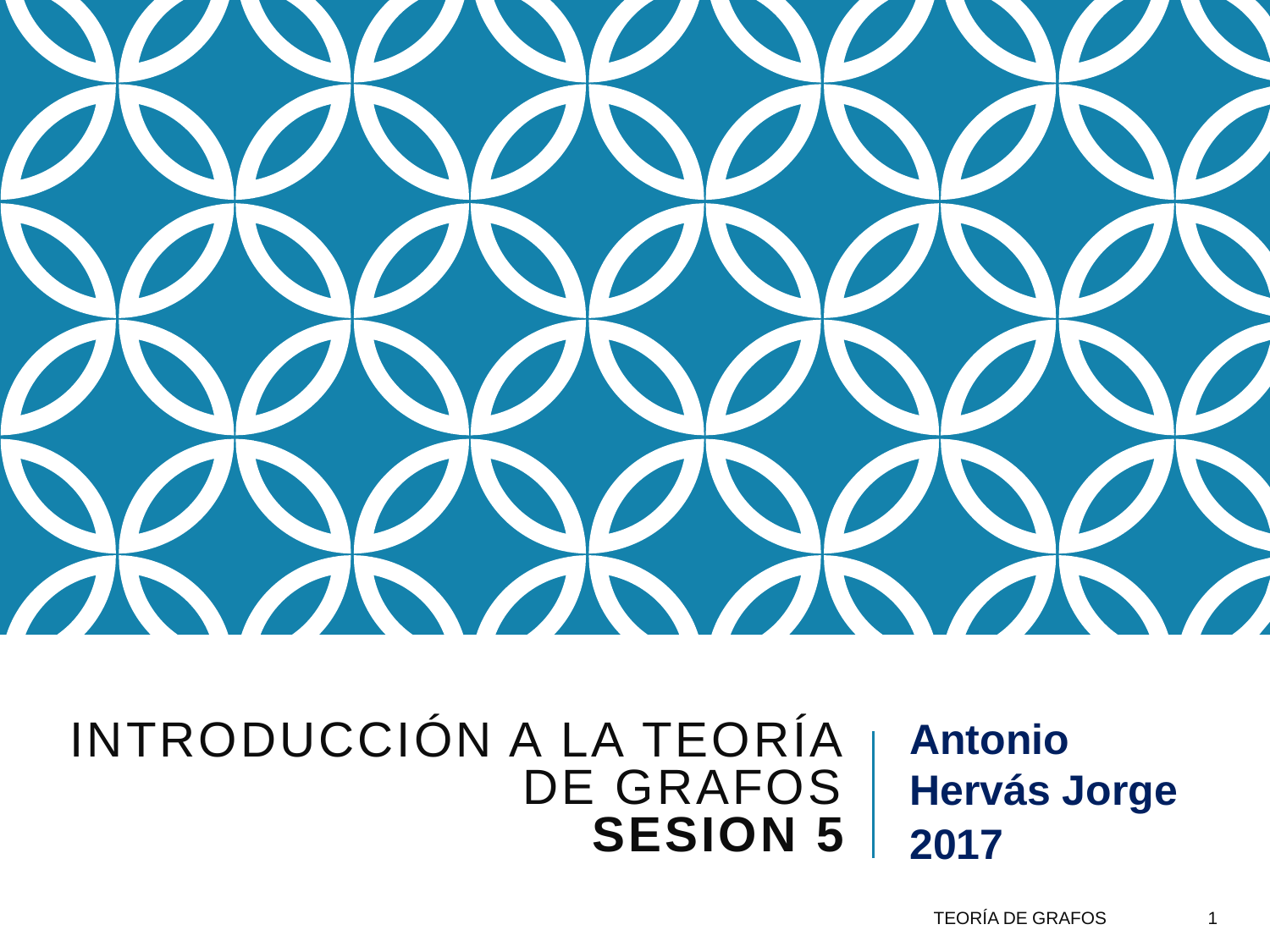

# INTRODUCCIÓN A LA TEORÍA DE GRAFOS SESION 5
Antonio Hervás Jorge
2017
Teoría de Grafos
1